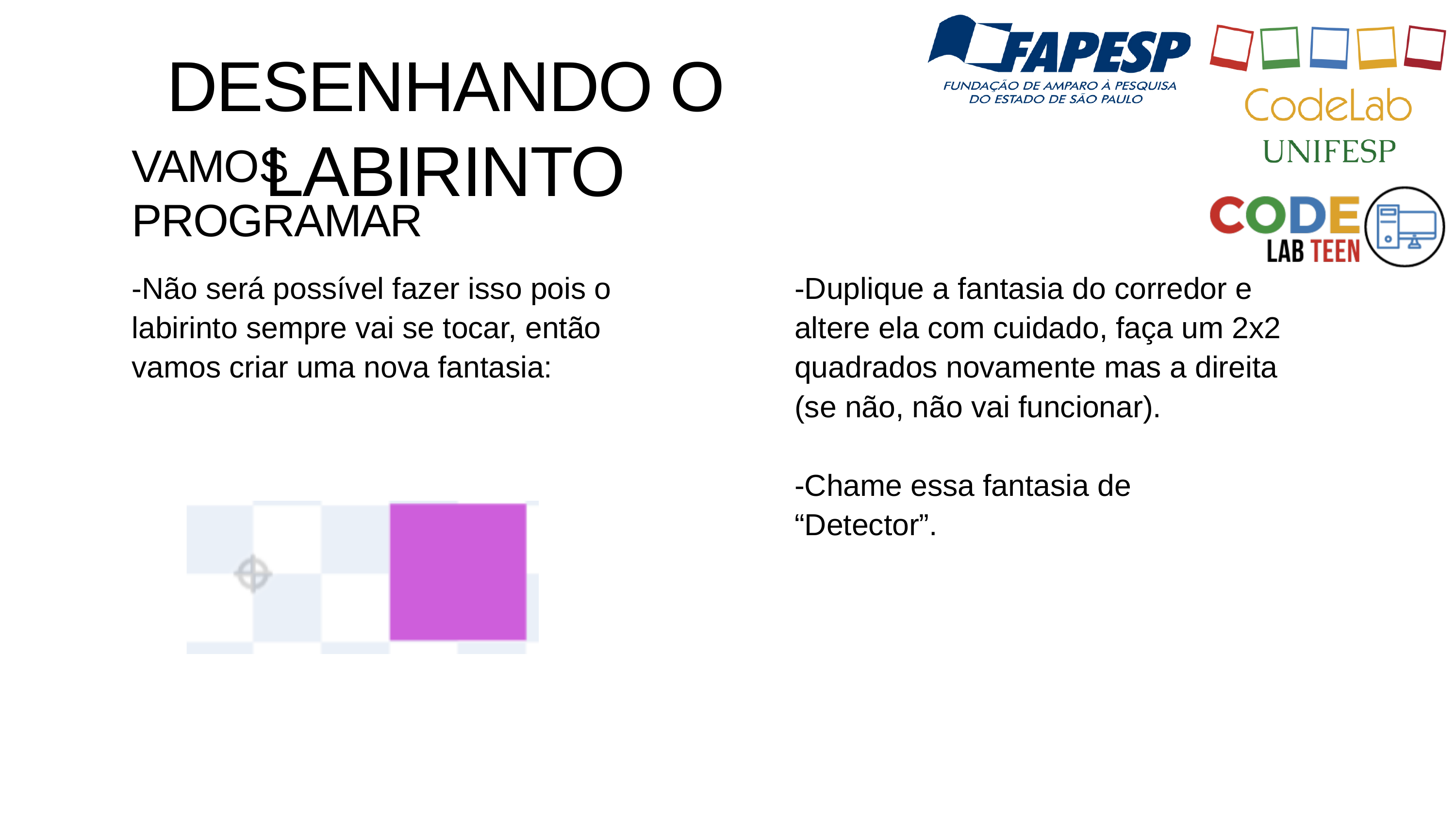

DESENHANDO O LABIRINTO
VAMOS PROGRAMAR

-Não será possível fazer isso pois o labirinto sempre vai se tocar, então vamos criar uma nova fantasia:
-Duplique a fantasia do corredor e altere ela com cuidado, faça um 2x2 quadrados novamente mas a direita (se não, não vai funcionar).

-Chame essa fantasia de “Detector”.